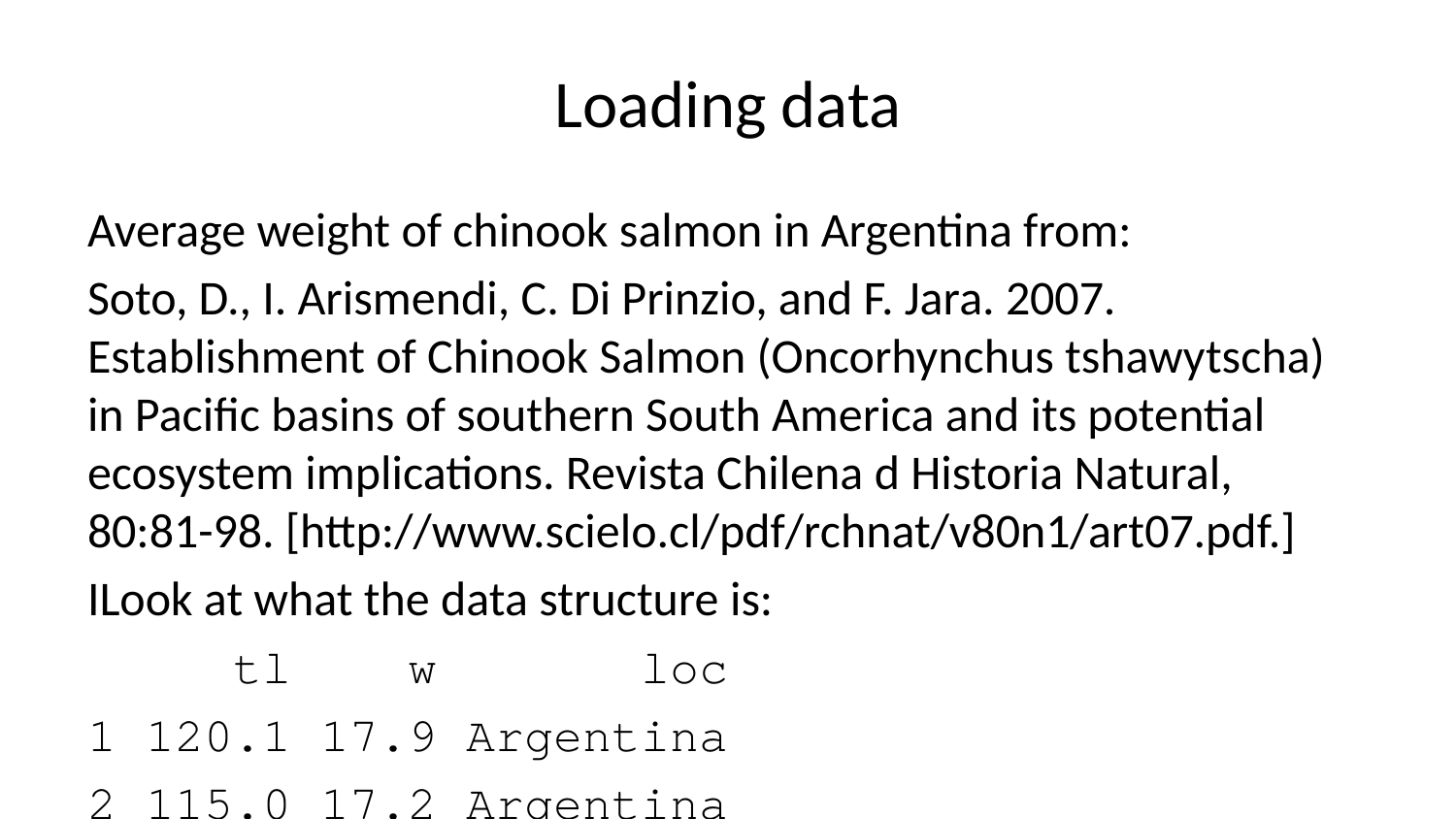

# Loading data
Average weight of chinook salmon in Argentina from:
Soto, D., I. Arismendi, C. Di Prinzio, and F. Jara. 2007. Establishment of Chinook Salmon (Oncorhynchus tshawytscha) in Pacific basins of southern South America and its potential ecosystem implications. Revista Chilena d Historia Natural, 80:81-98. [http://www.scielo.cl/pdf/rchnat/v80n1/art07.pdf.]
ILook at what the data structure is:
     tl    w       loc
1 120.1 17.9 Argentina
2 115.0 17.2 Argentina
3 111.2 16.8 Argentina
4 110.2 15.8 Argentina
5 110.0 14.3 Argentina
6 109.7 13.8 Argentina